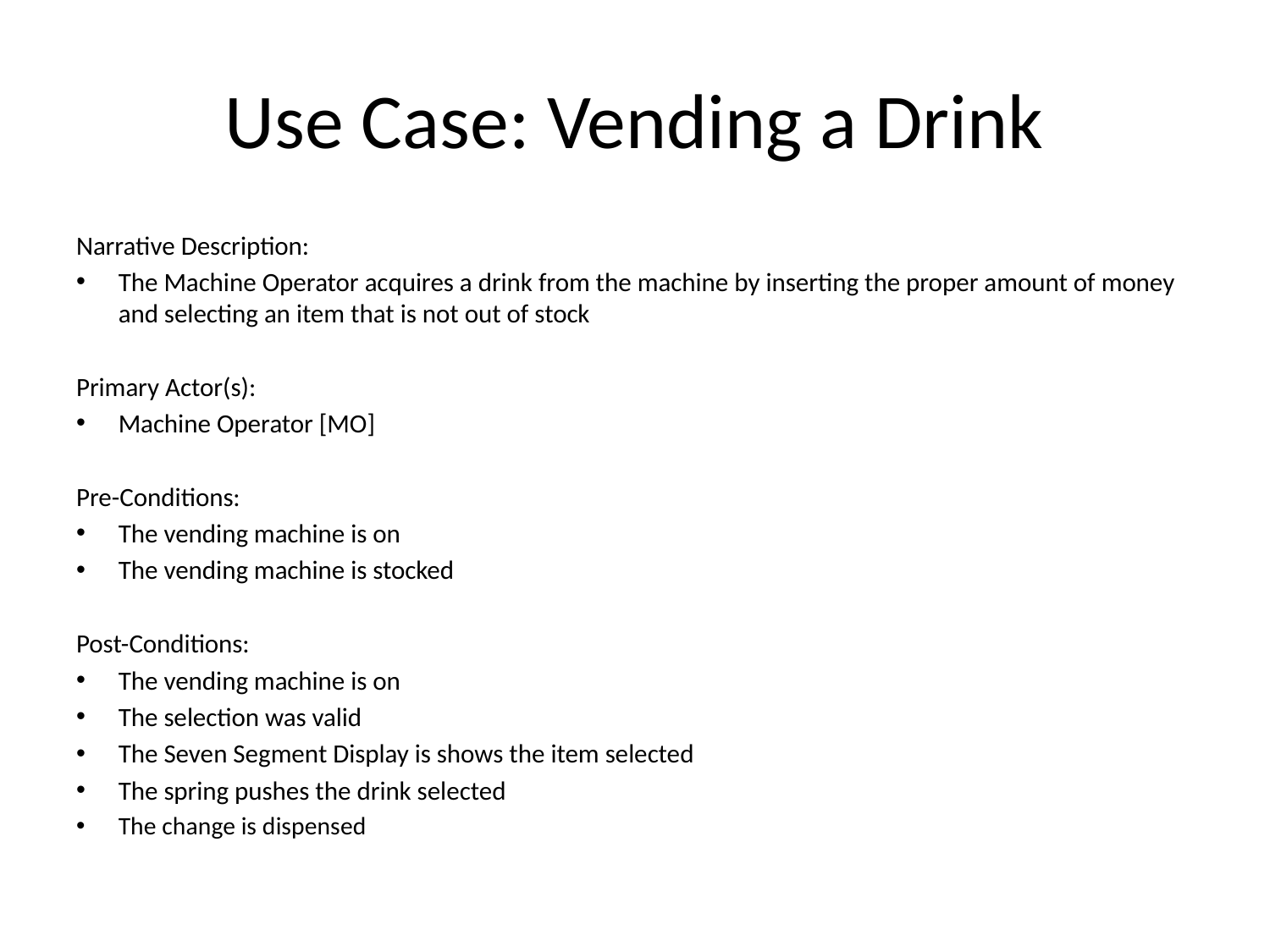

# Use Case: Vending a Drink
Narrative Description:
The Machine Operator acquires a drink from the machine by inserting the proper amount of money and selecting an item that is not out of stock

Primary Actor(s):
Machine Operator [MO]

Pre-Conditions:
The vending machine is on
The vending machine is stocked

Post-Conditions:
The vending machine is on
The selection was valid
The Seven Segment Display is shows the item selected
The spring pushes the drink selected
The change is dispensed